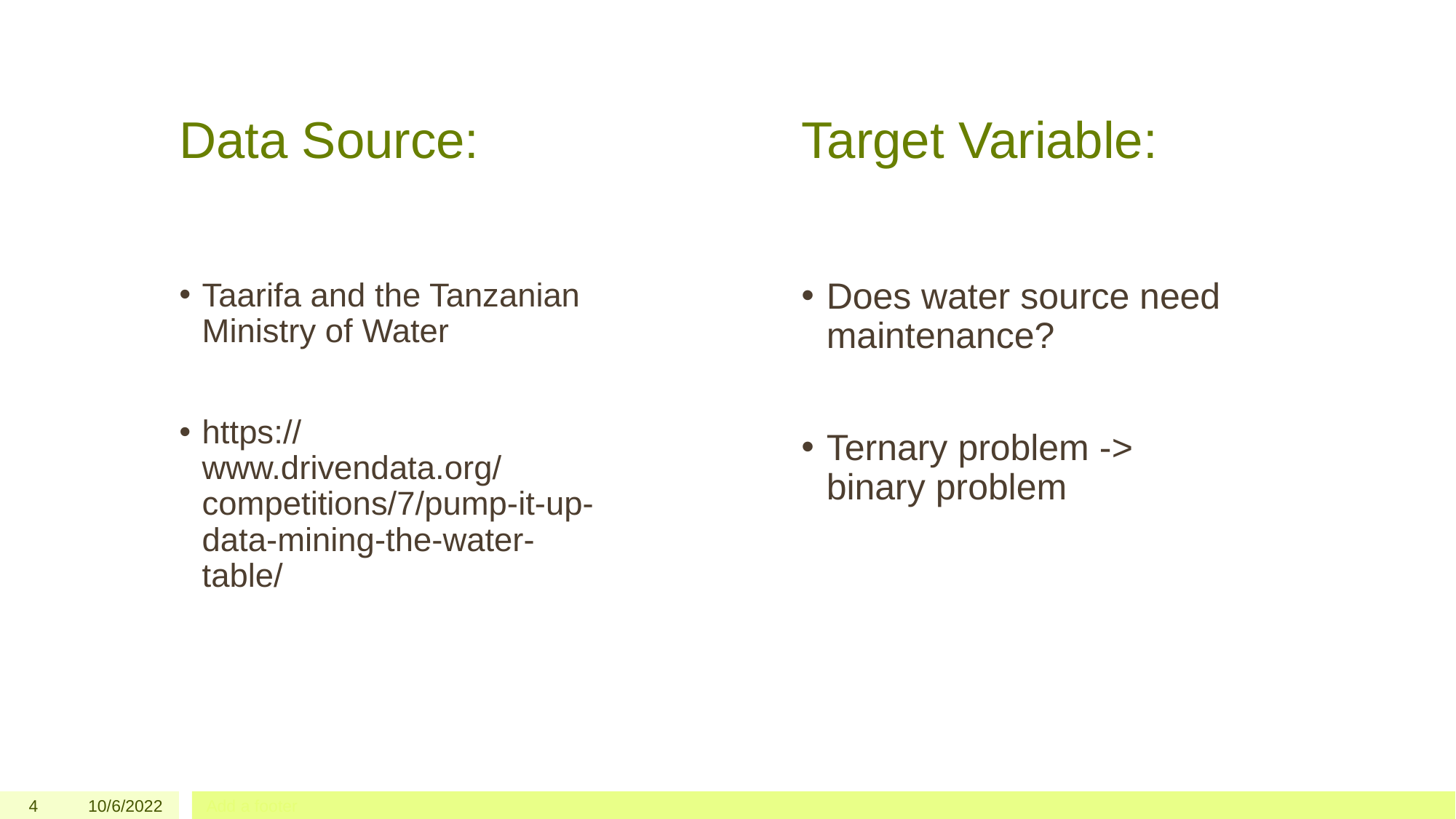

# Data Source:
Target Variable:
Taarifa and the Tanzanian Ministry of Water

https://www.drivendata.org/competitions/7/pump-it-up-data-mining-the-water-table/

Does water source need maintenance?

Ternary problem -> binary problem

4
10/6/2022
Add a footer